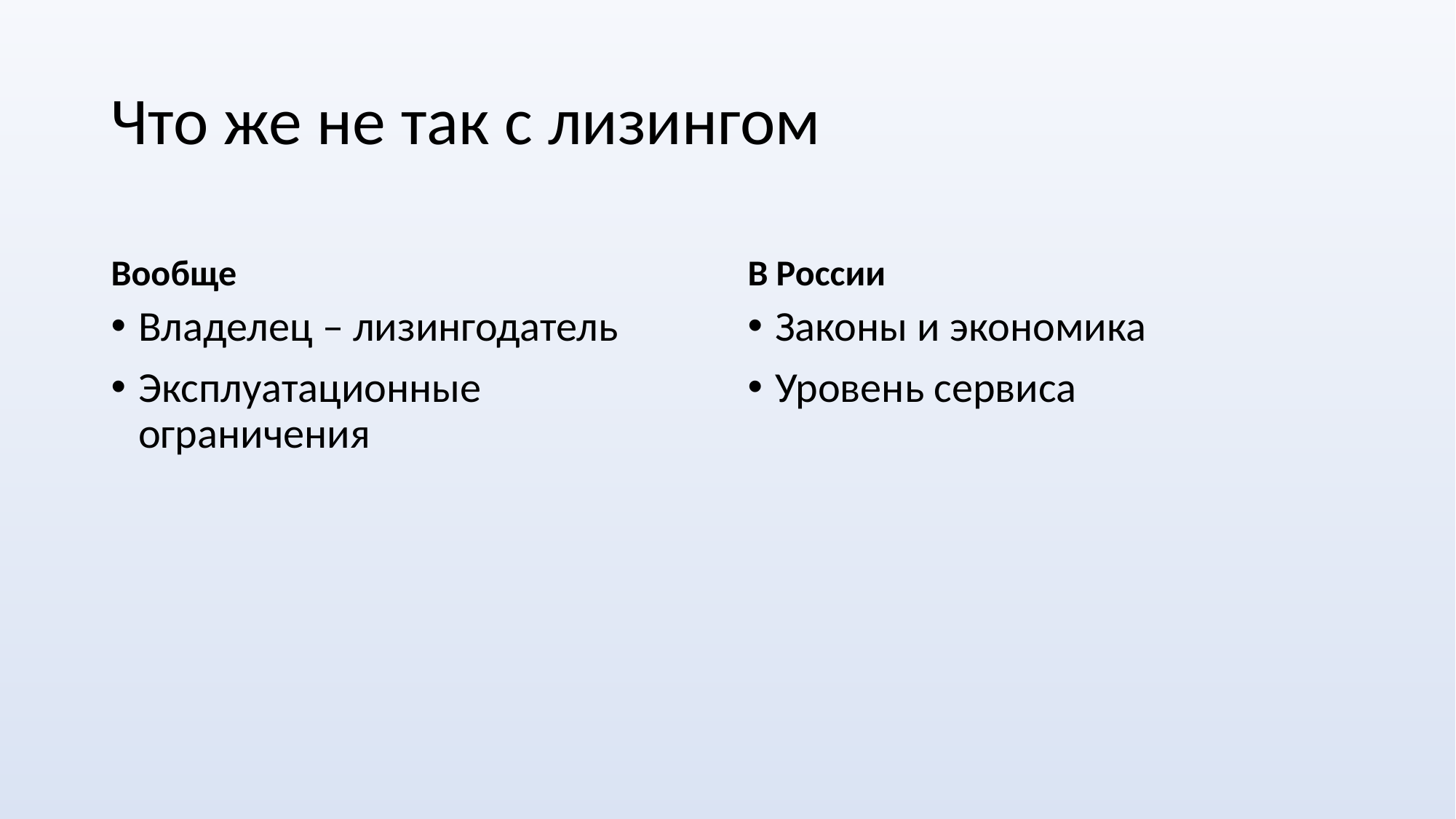

# Что же не так с лизингом
Вообще
В России
Владелец – лизингодатель
Эксплуатационные ограничения
Законы и экономика
Уровень сервиса